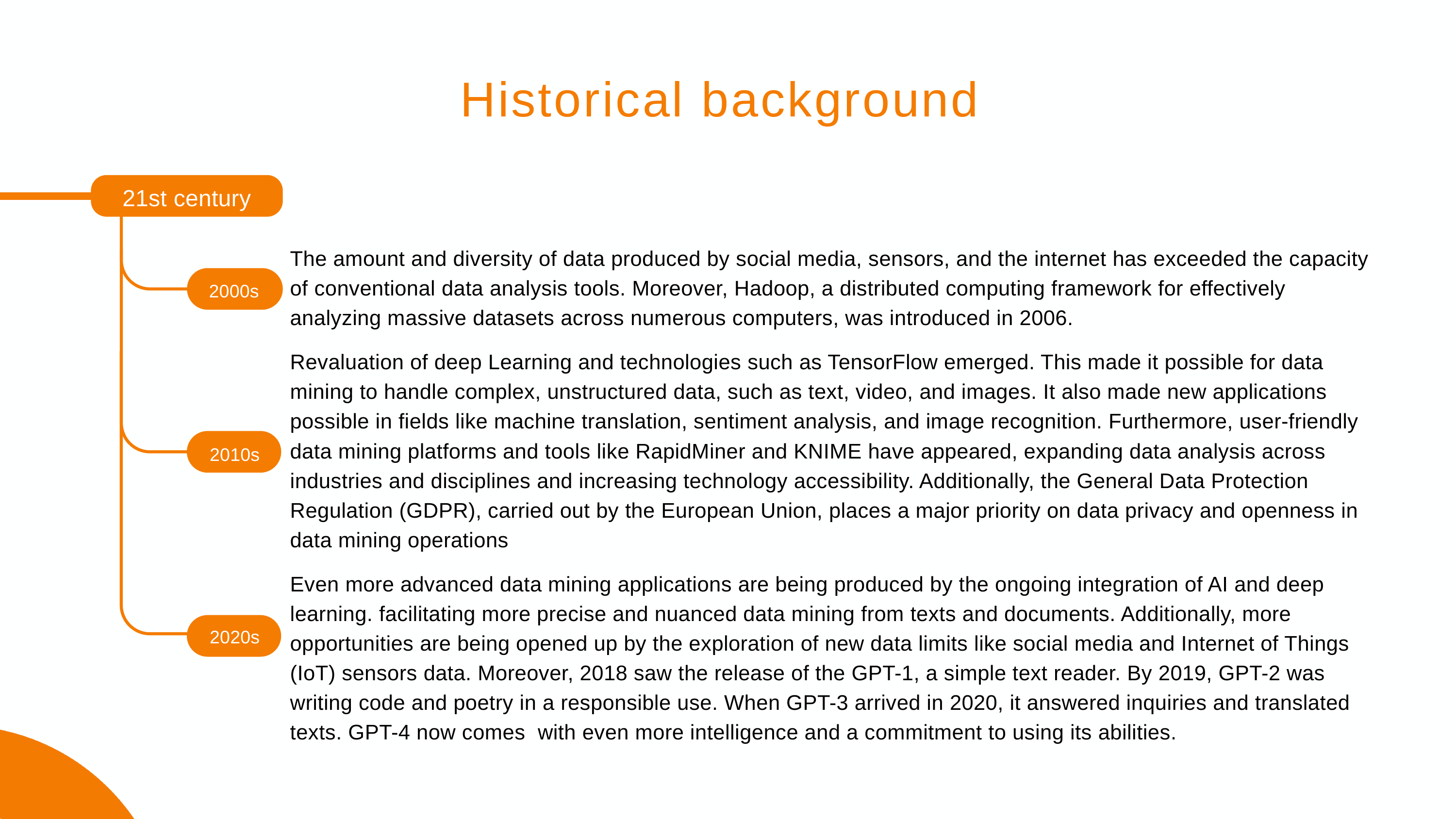

Historical background

21st century

The amount and diversity of data produced by social media, sensors, and the internet has exceeded the capacity of conventional data analysis tools. Moreover, Hadoop, a distributed computing framework for effectively analyzing massive datasets across numerous computers, was introduced in 2006.

2000s
Revaluation of deep Learning and technologies such as TensorFlow emerged. This made it possible for data mining to handle complex, unstructured data, such as text, video, and images. It also made new applications possible in fields like machine translation, sentiment analysis, and image recognition. Furthermore, user-friendly data mining platforms and tools like RapidMiner and KNIME have appeared, expanding data analysis across industries and disciplines and increasing technology accessibility. Additionally, the General Data Protection Regulation (GDPR), carried out by the European Union, places a major priority on data privacy and openness in data mining operations

2010s
Even more advanced data mining applications are being produced by the ongoing integration of AI and deep learning. facilitating more precise and nuanced data mining from texts and documents. Additionally, more opportunities are being opened up by the exploration of new data limits like social media and Internet of Things (IoT) sensors data. Moreover, 2018 saw the release of the GPT-1, a simple text reader. By 2019, GPT-2 was writing code and poetry in a responsible use. When GPT-3 arrived in 2020, it answered inquiries and translated texts. GPT-4 now comes  with even more intelligence and a commitment to using its abilities.

2020s